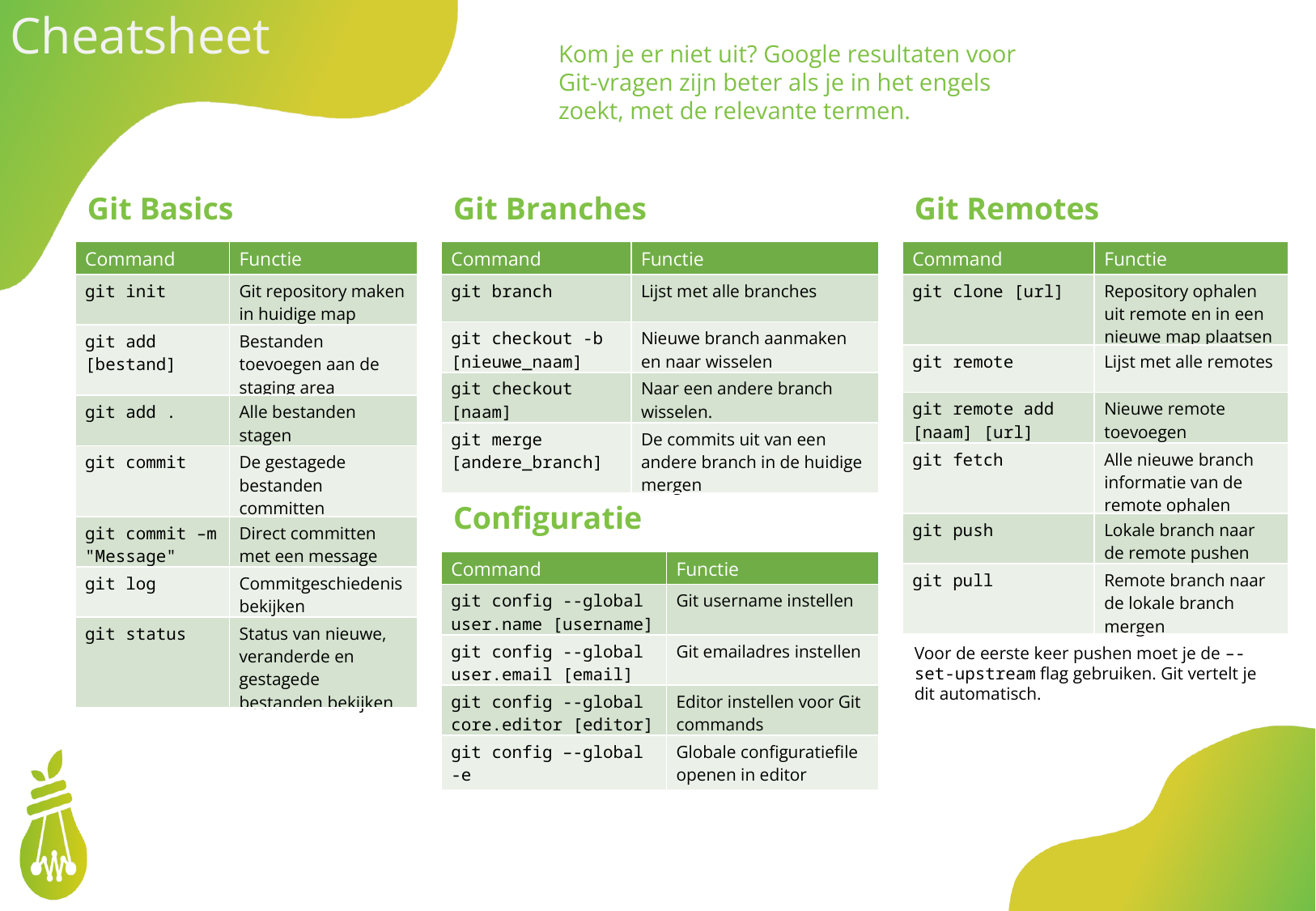

Cheatsheet
Kom je er niet uit? Google resultaten voor Git-vragen zijn beter als je in het engels zoekt, met de relevante termen.
Git Basics
Git Branches
Git Remotes
| Command | Functie |
| --- | --- |
| git init | Git repository maken in huidige map |
| git add [bestand] | Bestanden toevoegen aan de staging area |
| git add . | Alle bestanden stagen |
| git commit | De gestagede bestanden committen |
| git commit –m "Message" | Direct committen met een message |
| git log | Commitgeschiedenis bekijken |
| git status | Status van nieuwe, veranderde en gestagede bestanden bekijken |
| Command | Functie |
| --- | --- |
| git branch | Lijst met alle branches |
| git checkout -b [nieuwe\_naam] | Nieuwe branch aanmaken en naar wisselen |
| git checkout [naam] | Naar een andere branch wisselen. |
| git merge [andere\_branch] | De commits uit van een andere branch in de huidige mergen |
| Command | Functie |
| --- | --- |
| git clone [url] | Repository ophalen uit remote en in een nieuwe map plaatsen |
| git remote | Lijst met alle remotes |
| git remote add [naam] [url] | Nieuwe remote toevoegen |
| git fetch | Alle nieuwe branch informatie van de remote ophalen |
| git push | Lokale branch naar de remote pushen |
| git pull | Remote branch naar de lokale branch mergen |
Configuratie
| Command | Functie |
| --- | --- |
| git config --global user.name [username] | Git username instellen |
| git config --global user.email [email] | Git emailadres instellen |
| git config --global core.editor [editor] | Editor instellen voor Git commands |
| git config –-global -e | Globale configuratiefile openen in editor |
Voor de eerste keer pushen moet je de –-set-upstream flag gebruiken. Git vertelt je dit automatisch.